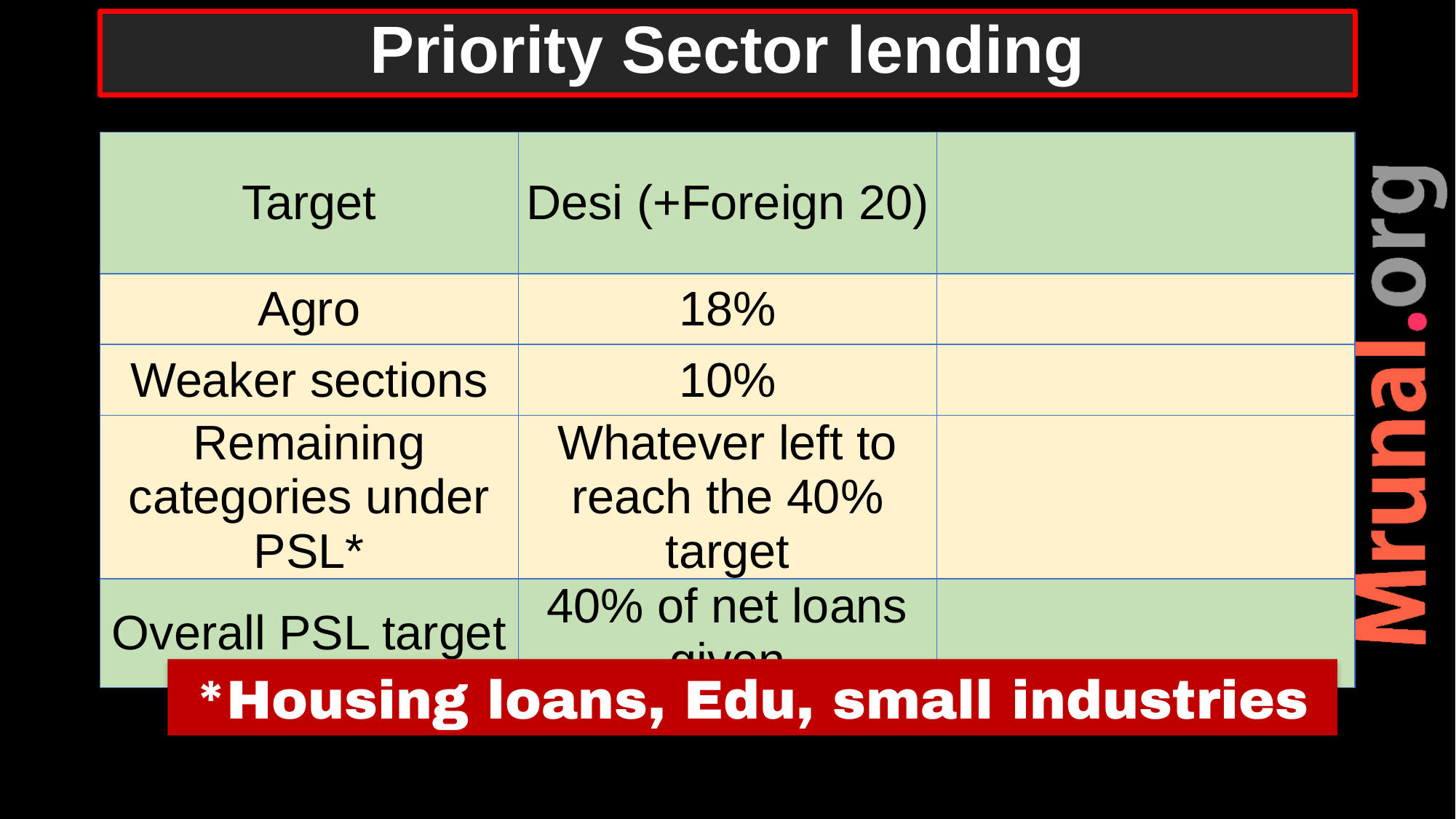

# Priority Sector lending
| Target | Desi (+Foreign 20) |  |
| --- | --- | --- |
| Agro | 18% |  |
| Weaker sections | 10% |  |
| Remaining categories under PSL\* | Whatever left to reach the 40% target |  |
| Overall PSL target | 40% of net loans given |  |
*Housing loans, Edu, small industries